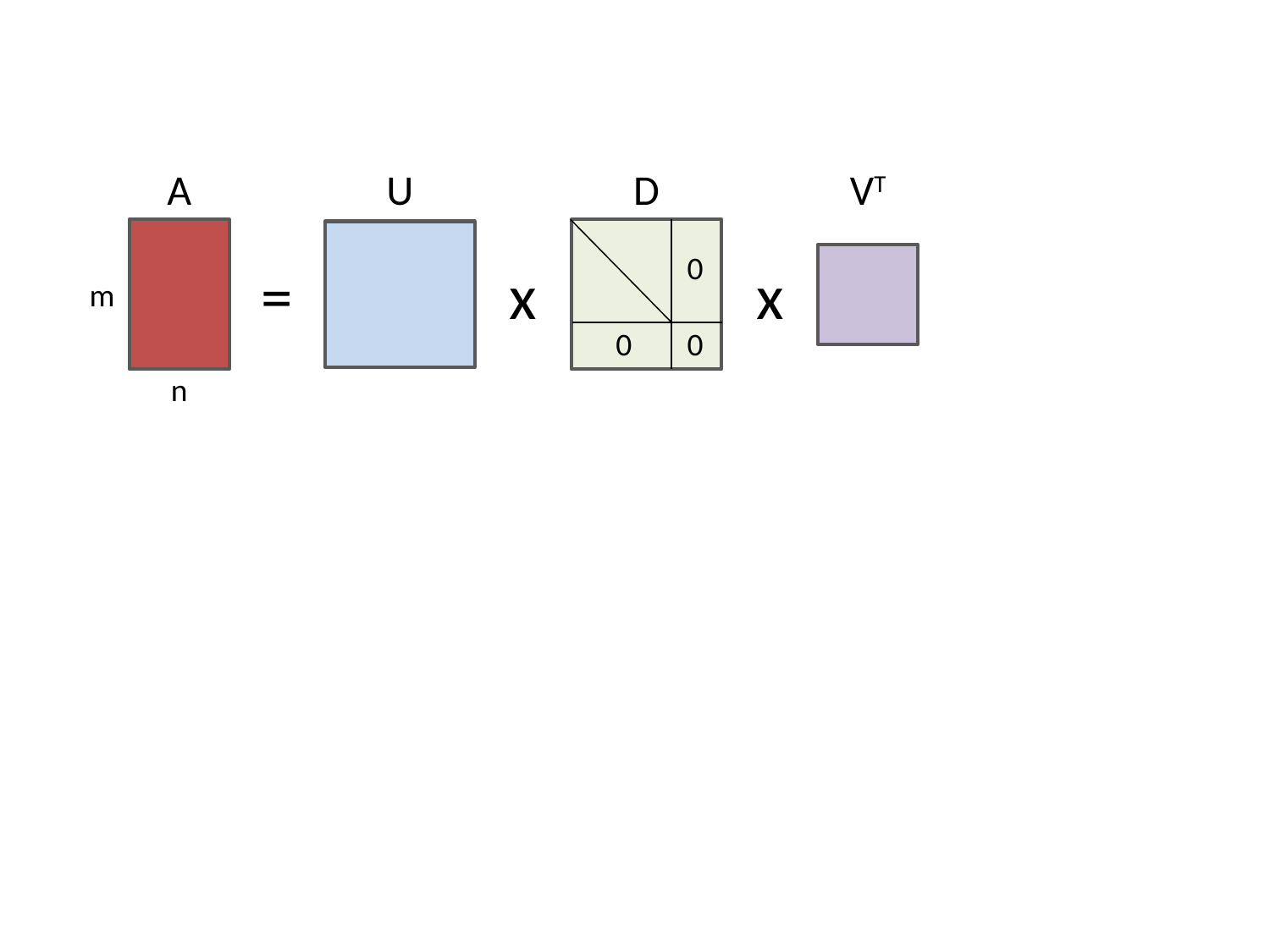

A

n
U

D

0
0
0
VT

=
x
x
m